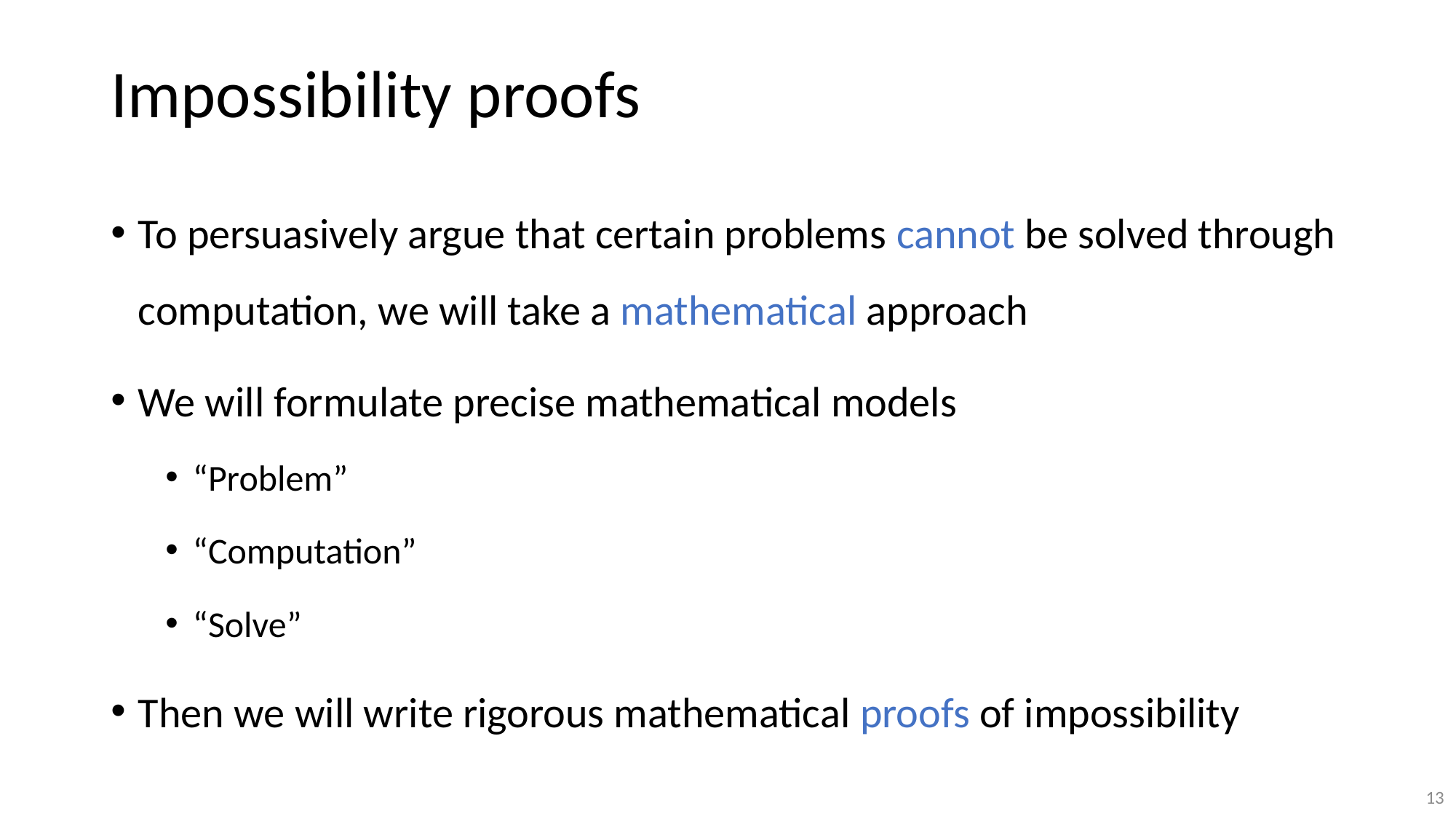

# Impossibility proofs
To persuasively argue that certain problems cannot be solved through computation, we will take a mathematical approach
We will formulate precise mathematical models
“Problem”
“Computation”
“Solve”
Then we will write rigorous mathematical proofs of impossibility
13